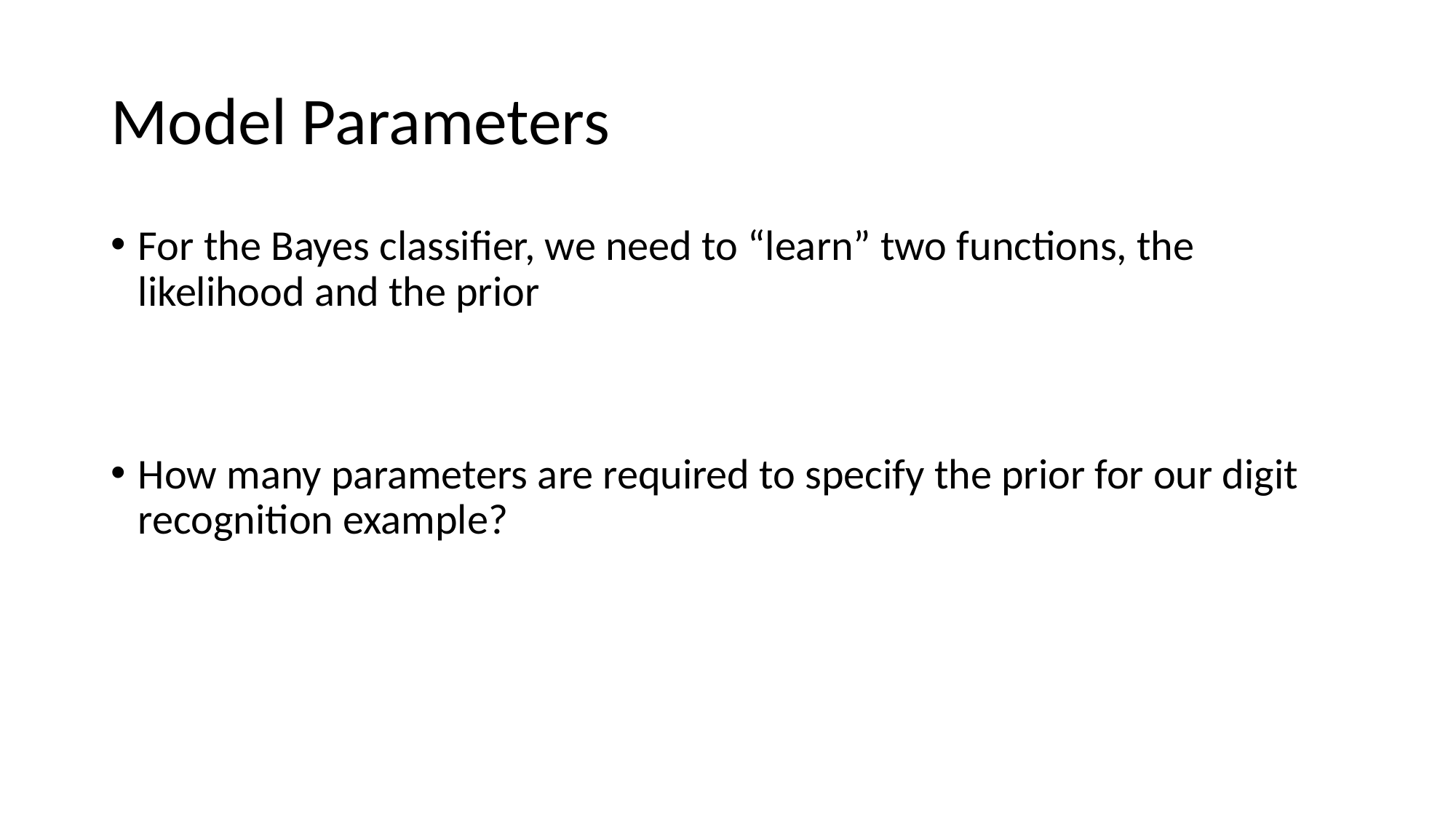

# Model Parameters
For the Bayes classifier, we need to “learn” two functions, the likelihood and the prior

How many parameters are required to specify the prior for our digit recognition example?